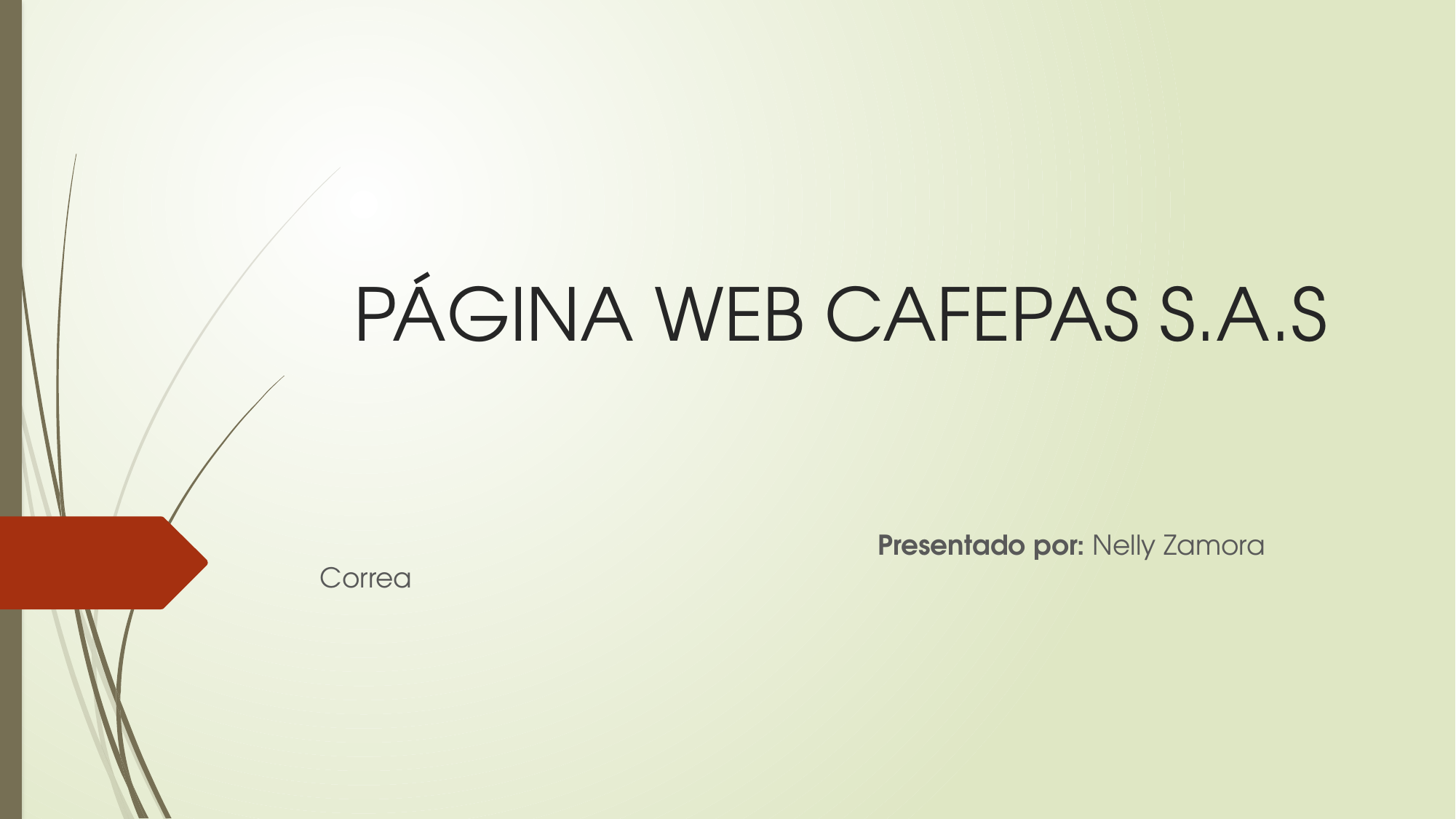

# PÁGINA WEB CAFEPAS S.A.S
                                                                         Presentado por: Nelly Zamora Correa